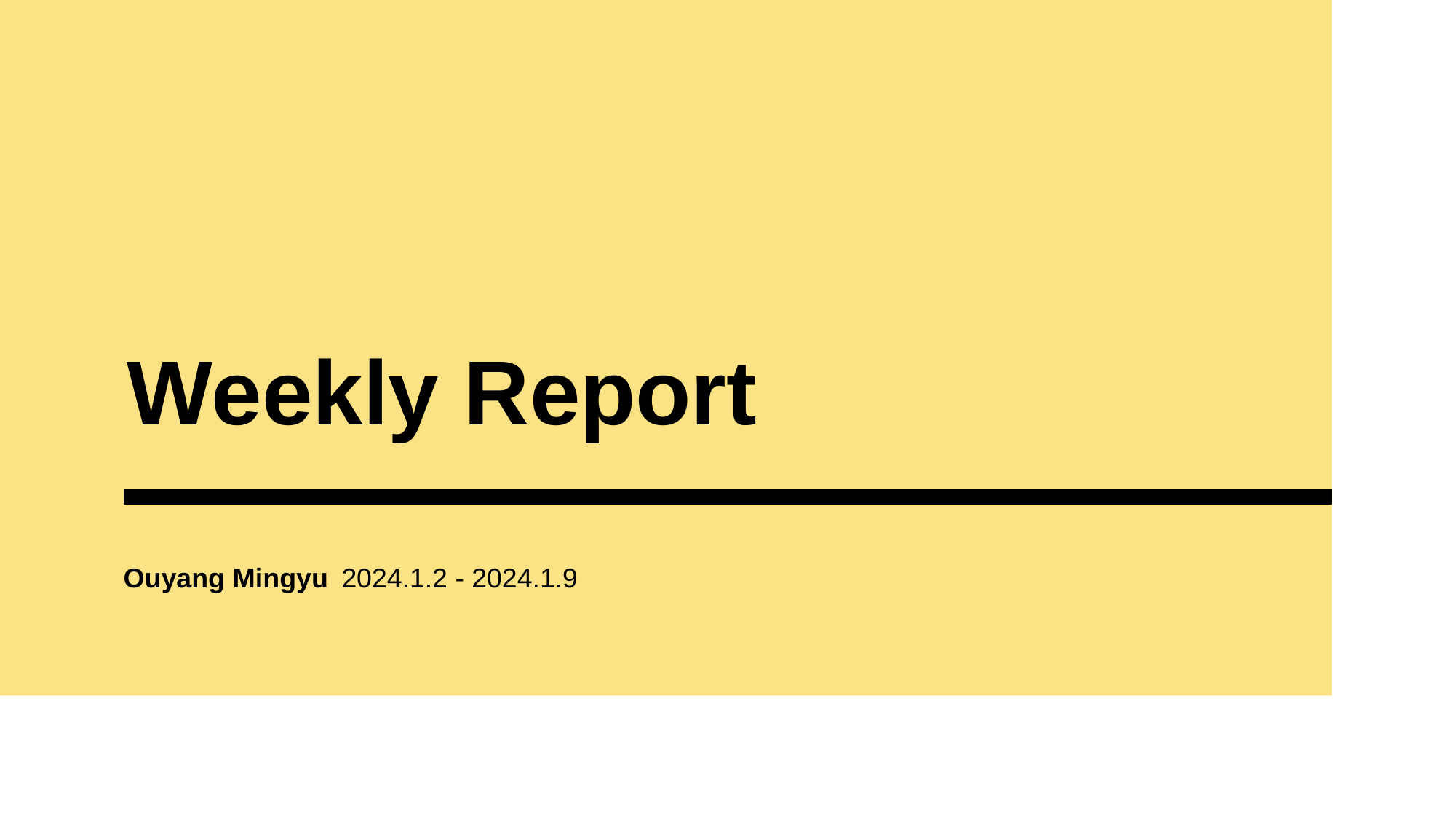

# Weekly Report
Ouyang Mingyu	2024.1.2 - 2024.1.9